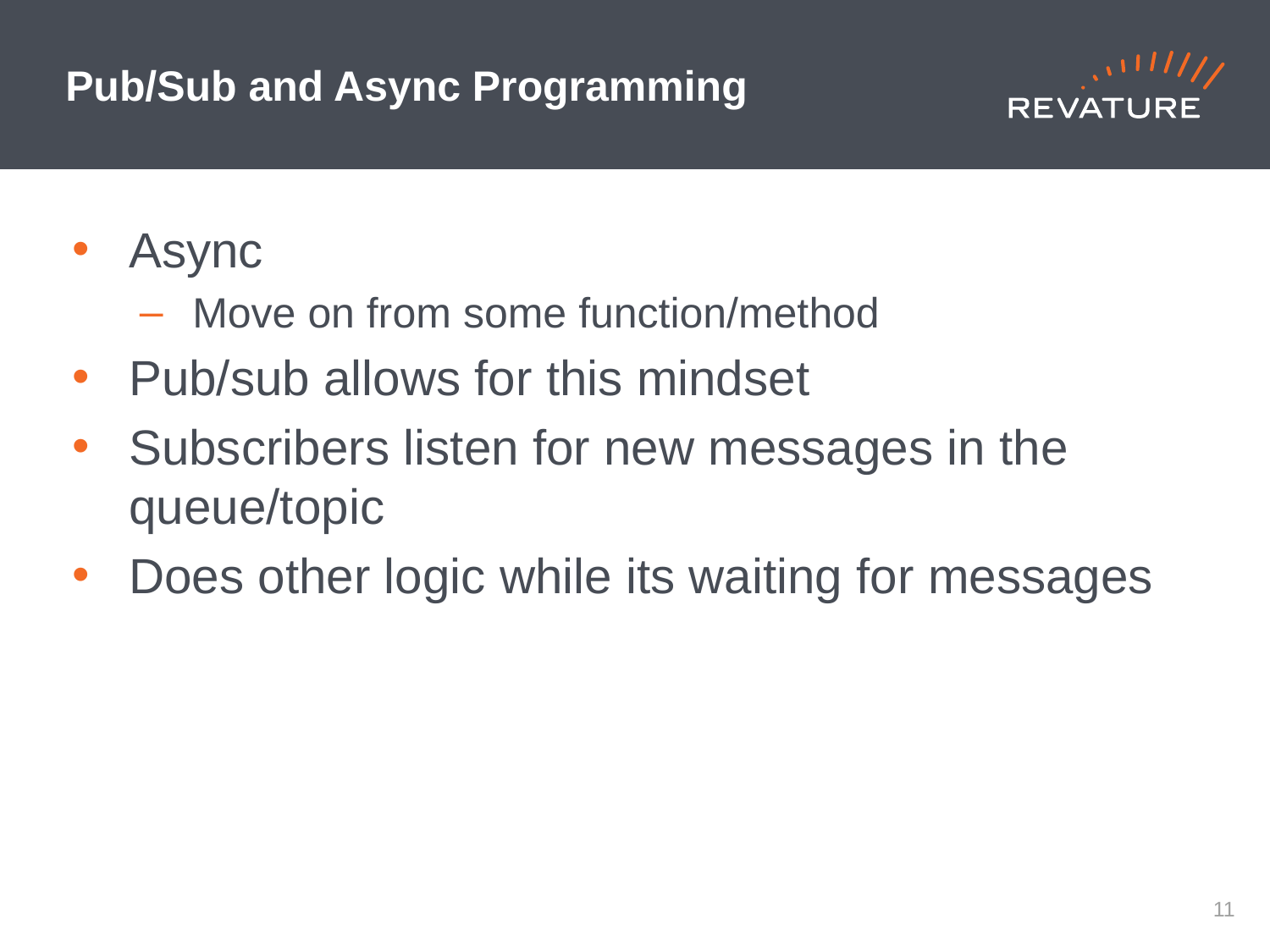

# Pub/Sub and Async Programming
Async
Move on from some function/method
Pub/sub allows for this mindset
Subscribers listen for new messages in the queue/topic
Does other logic while its waiting for messages
11